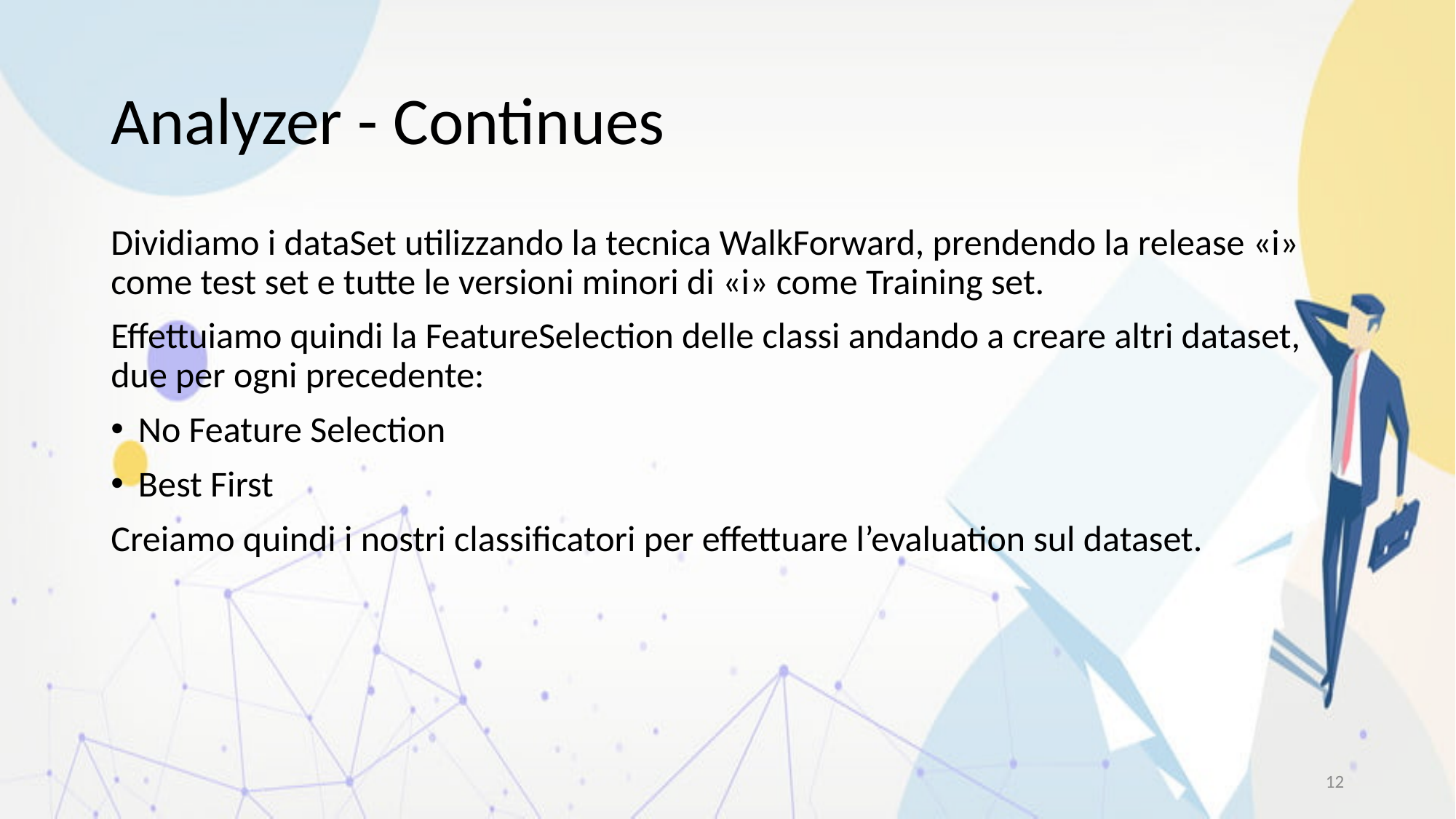

# Analyzer - Continues
Dividiamo i dataSet utilizzando la tecnica WalkForward, prendendo la release «i» come test set e tutte le versioni minori di «i» come Training set.
Effettuiamo quindi la FeatureSelection delle classi andando a creare altri dataset, due per ogni precedente:
No Feature Selection
Best First
Creiamo quindi i nostri classificatori per effettuare l’evaluation sul dataset.
12